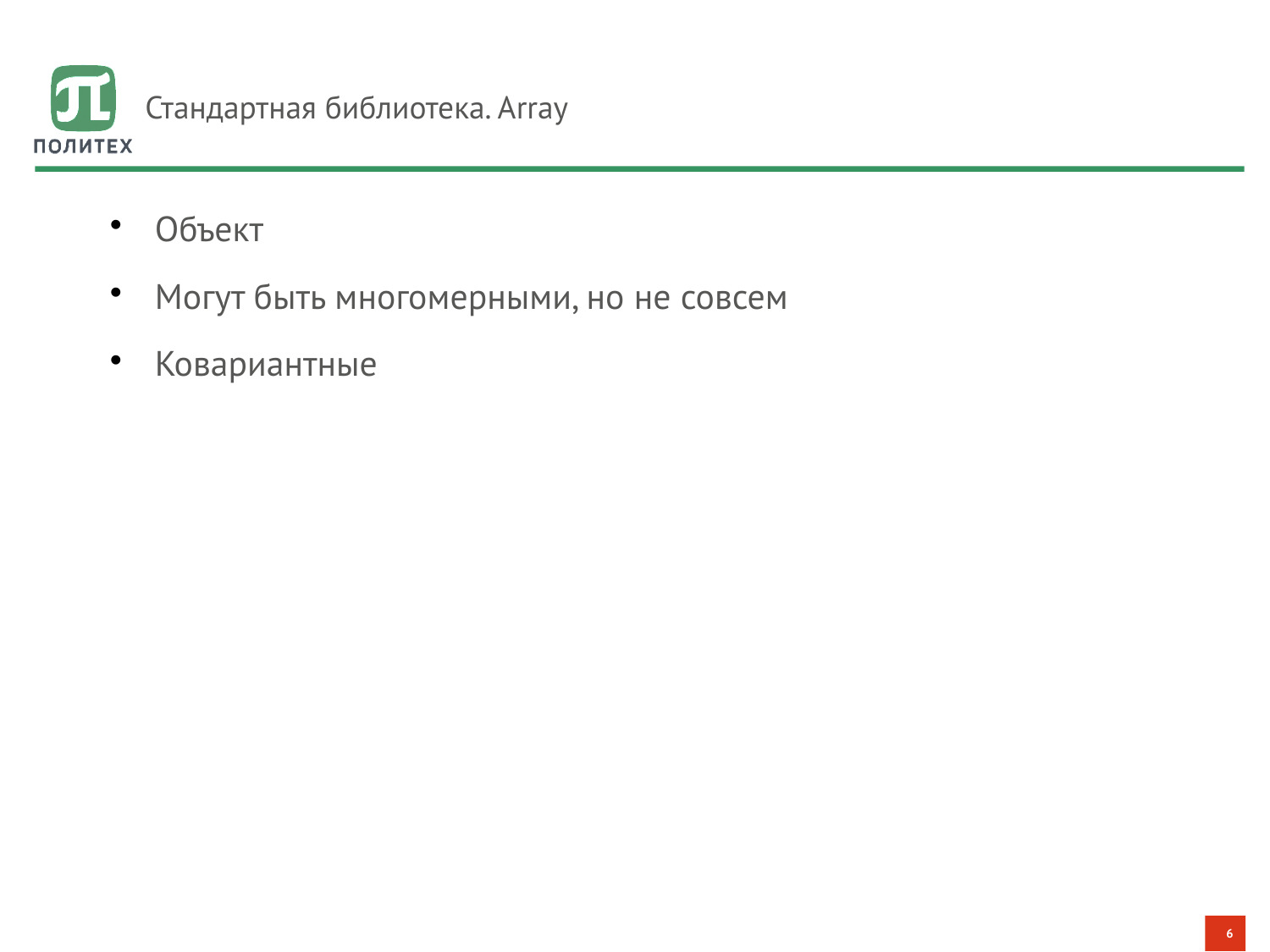

# Стандартная библиотека. Array
Объект
Могут быть многомерными, но не совсем
Ковариантные
6